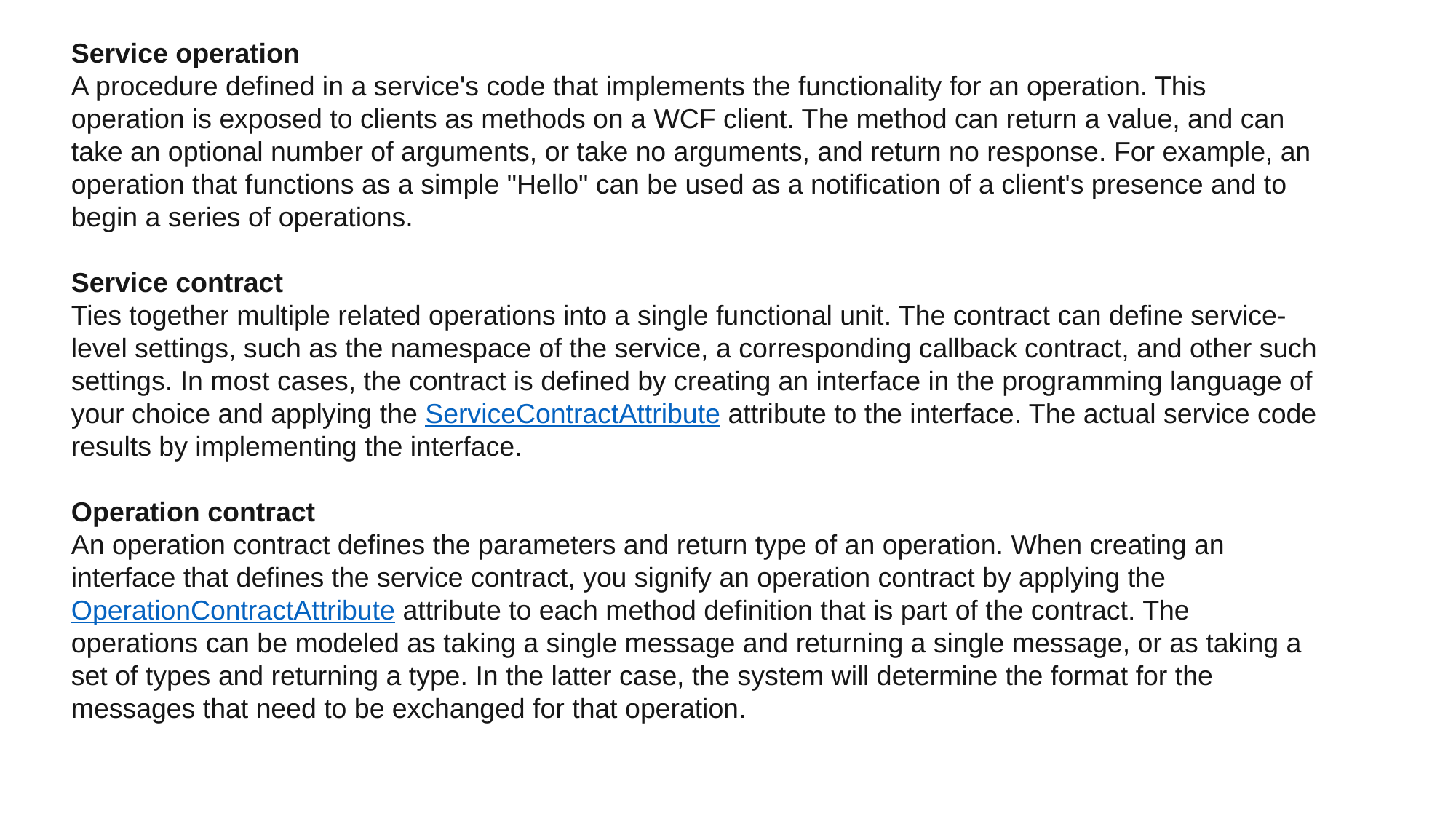

Service operation
A procedure defined in a service's code that implements the functionality for an operation. This operation is exposed to clients as methods on a WCF client. The method can return a value, and can take an optional number of arguments, or take no arguments, and return no response. For example, an operation that functions as a simple "Hello" can be used as a notification of a client's presence and to begin a series of operations.

Service contract
Ties together multiple related operations into a single functional unit. The contract can define service-level settings, such as the namespace of the service, a corresponding callback contract, and other such settings. In most cases, the contract is defined by creating an interface in the programming language of your choice and applying the ServiceContractAttribute attribute to the interface. The actual service code results by implementing the interface.

Operation contract
An operation contract defines the parameters and return type of an operation. When creating an interface that defines the service contract, you signify an operation contract by applying the OperationContractAttribute attribute to each method definition that is part of the contract. The operations can be modeled as taking a single message and returning a single message, or as taking a set of types and returning a type. In the latter case, the system will determine the format for the messages that need to be exchanged for that operation.